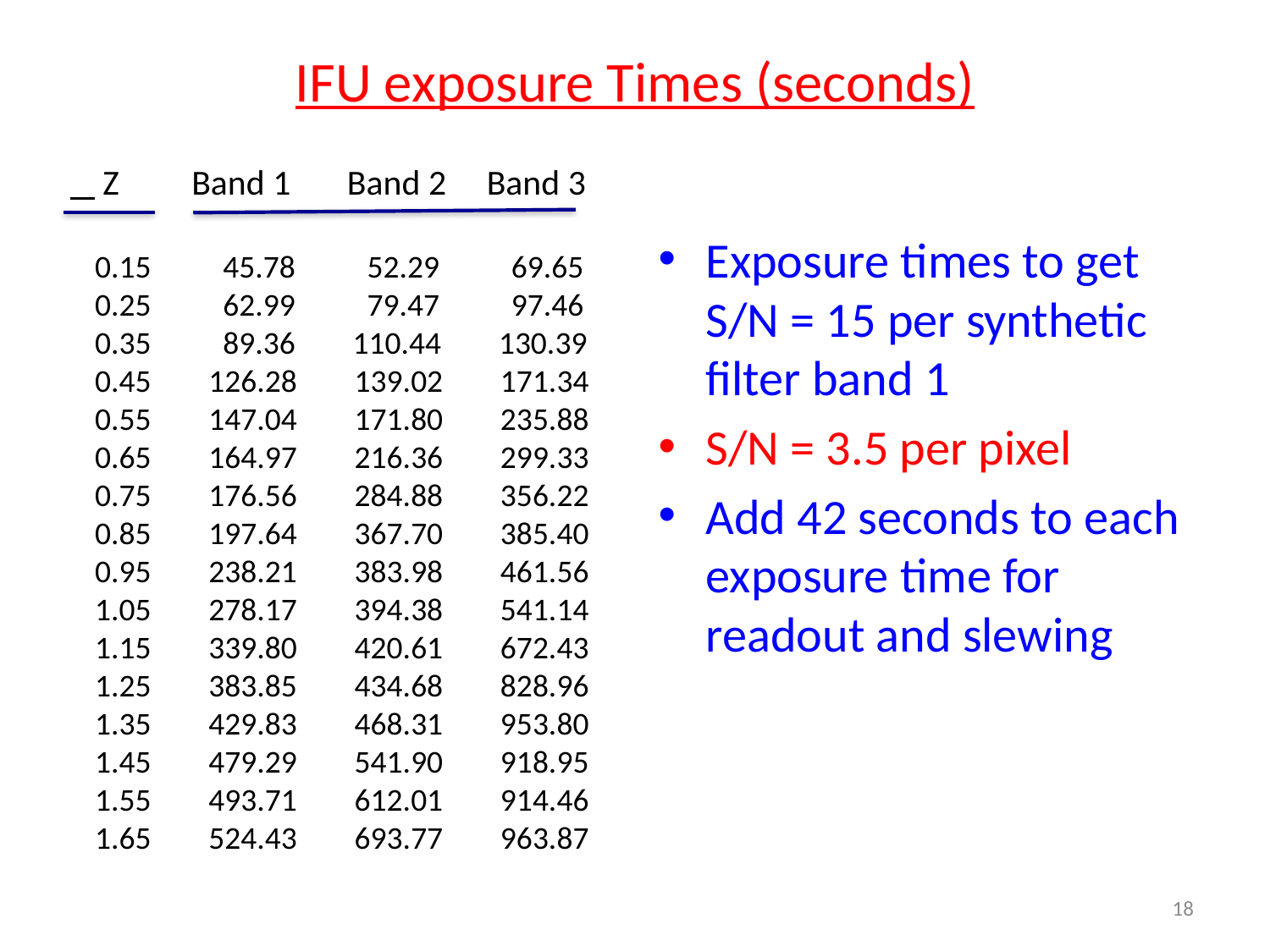

# IFU exposure Times (seconds)
         Z         Band 1       Band 2     Band 3

          0.15          45.78          52.29          69.65
          0.25          62.99          79.47          97.46
          0.35          89.36        110.44        130.39
          0.45        126.28        139.02        171.34
          0.55        147.04        171.80        235.88
          0.65        164.97        216.36        299.33
          0.75        176.56        284.88        356.22
          0.85        197.64        367.70        385.40
          0.95        238.21        383.98        461.56
          1.05        278.17        394.38        541.14
          1.15        339.80        420.61        672.43
          1.25        383.85        434.68        828.96
          1.35        429.83        468.31        953.80
          1.45        479.29        541.90        918.95
          1.55        493.71        612.01        914.46
          1.65        524.43        693.77        963.87
Exposure times to get S/N = 15 per synthetic filter band 1
S/N = 3.5 per pixel
Add 42 seconds to each exposure time for readout and slewing

18